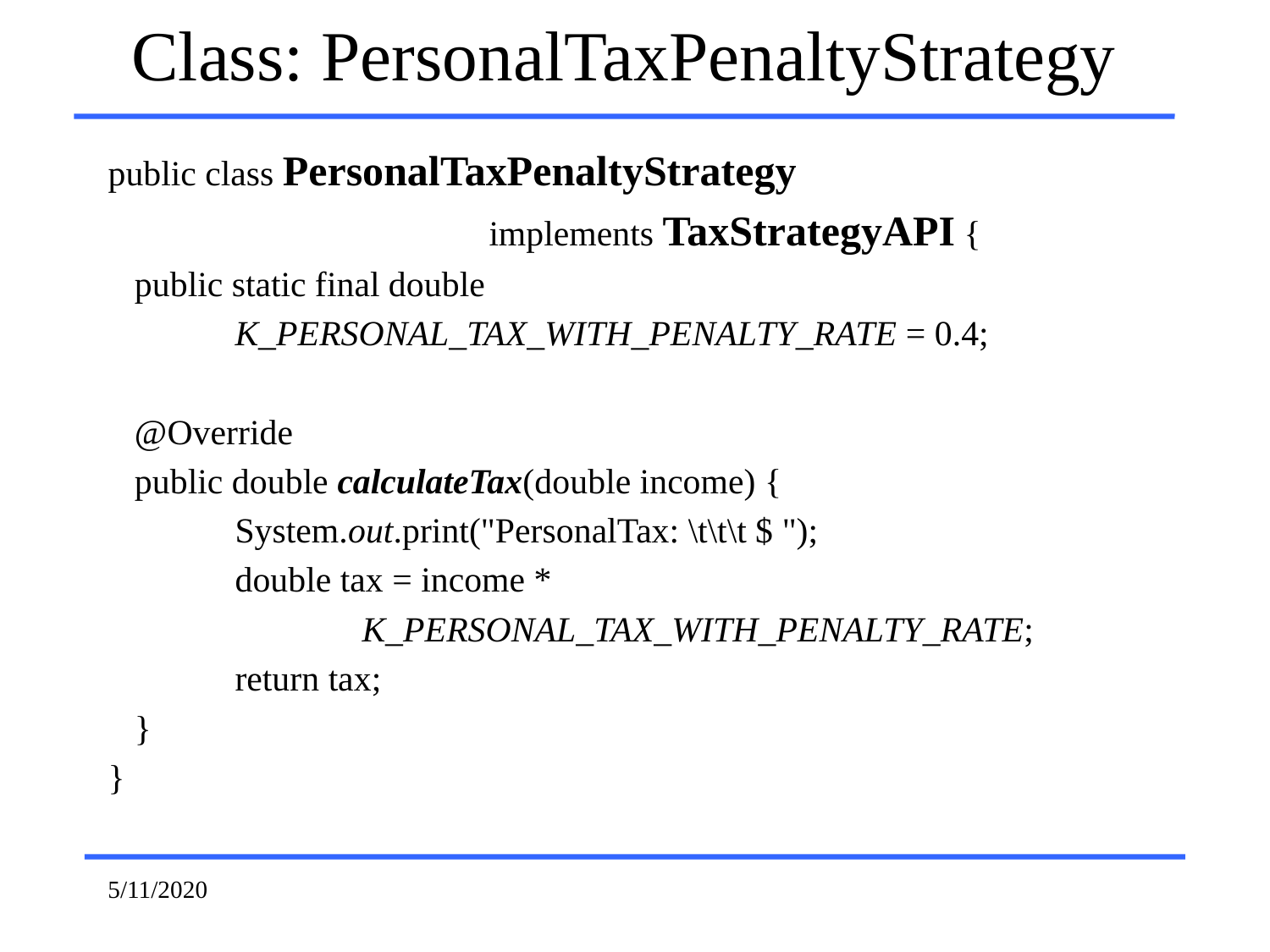

Class: PersonalTaxPenaltyStrategy
public class PersonalTaxPenaltyStrategy
			implements TaxStrategyAPI {
   public static final double
	K_PERSONAL_TAX_WITH_PENALTY_RATE = 0.4;

   @Override
   public double calculateTax(double income) {
	System.out.print("PersonalTax: \t\t\t $ ");
	double tax = income *
 		K_PERSONAL_TAX_WITH_PENALTY_RATE;
	return tax;
   }
}

5/11/2020